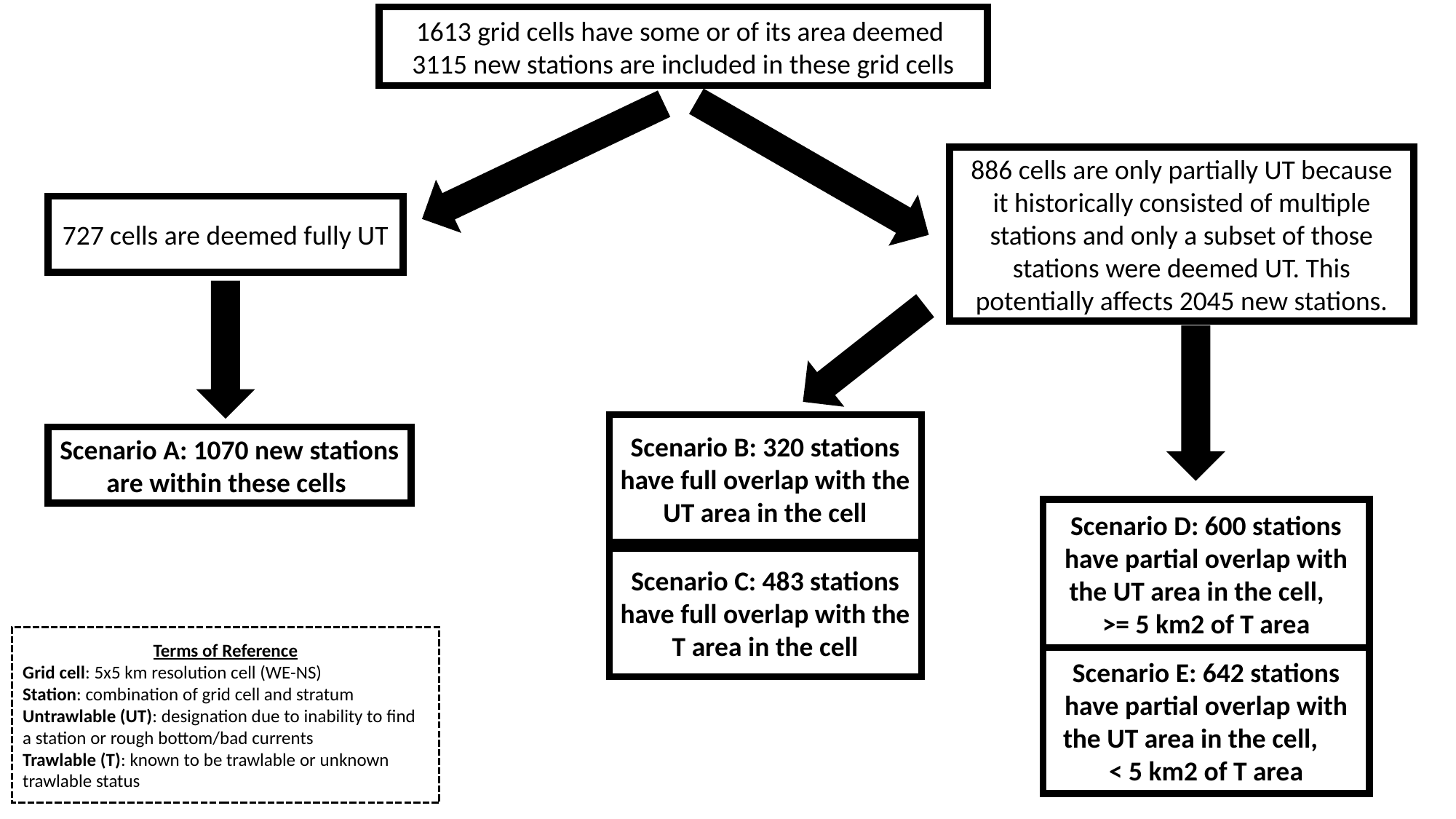

1613 grid cells have some or of its area deemed
3115 new stations are included in these grid cells

886 cells are only partially UT because it historically consisted of multiple stations and only a subset of those stations were deemed UT. This potentially affects 2045 new stations.
727 cells are deemed fully UT

Scenario B: 320 stations have full overlap with the UT area in the cell
Scenario A: 1070 new stations are within these cells
Scenario D: 600 stations have partial overlap with the UT area in the cell,    >= 5 km2 of T area
Scenario C: 483 stations have full overlap with the T area in the cell
Terms of Reference
Grid cell: 5x5 km resolution cell (WE-NS)
Station: combination of grid cell and stratum
Untrawlable (UT): designation due to inability to find a station or rough bottom/bad currents
Trawlable (T): known to be trawlable or unknown trawlable status
Scenario E: 642 stations have partial overlap with the UT area in the cell,      < 5 km2 of T area